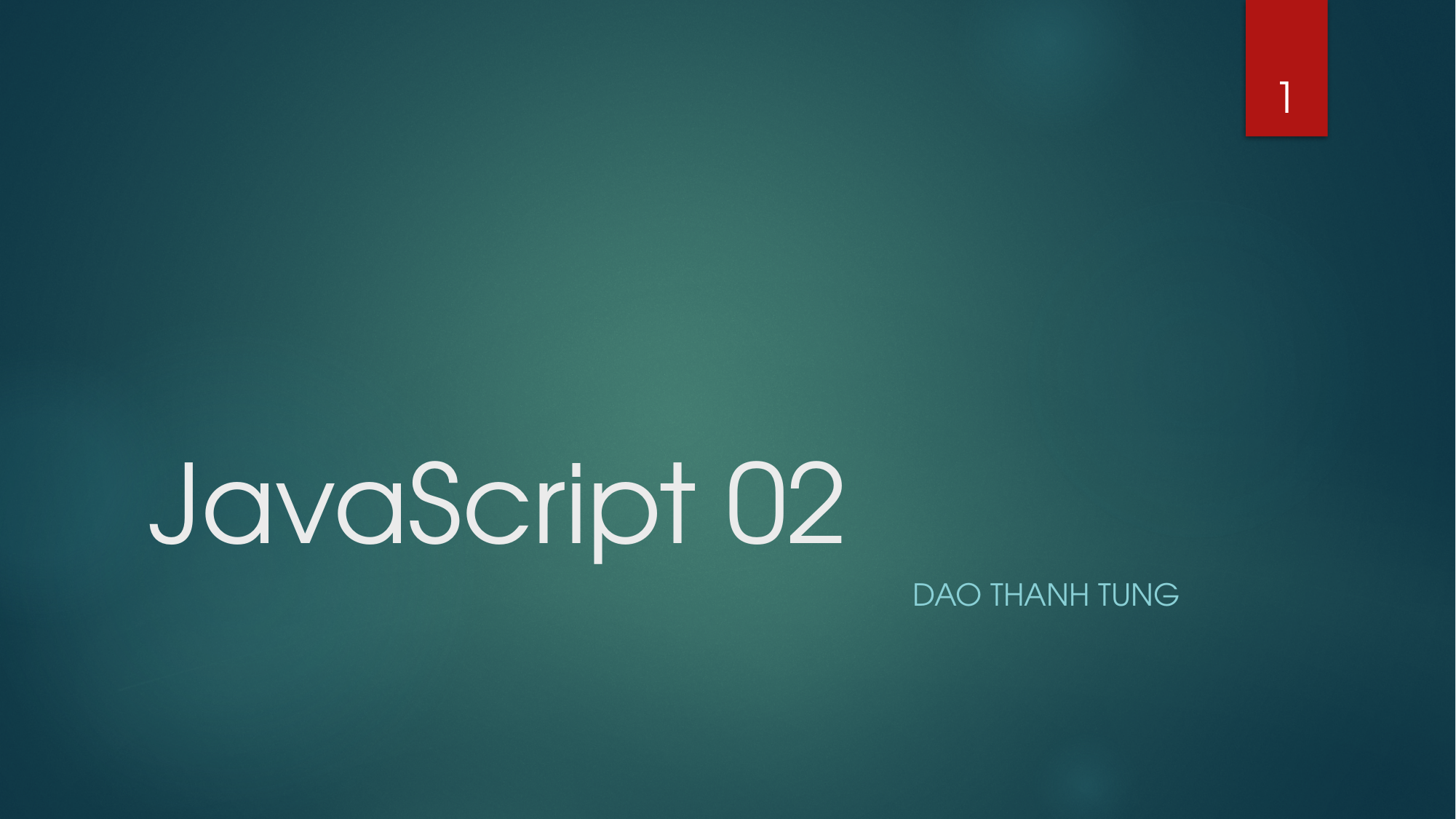

1
# JavaScript 02
Dao Thanh tung